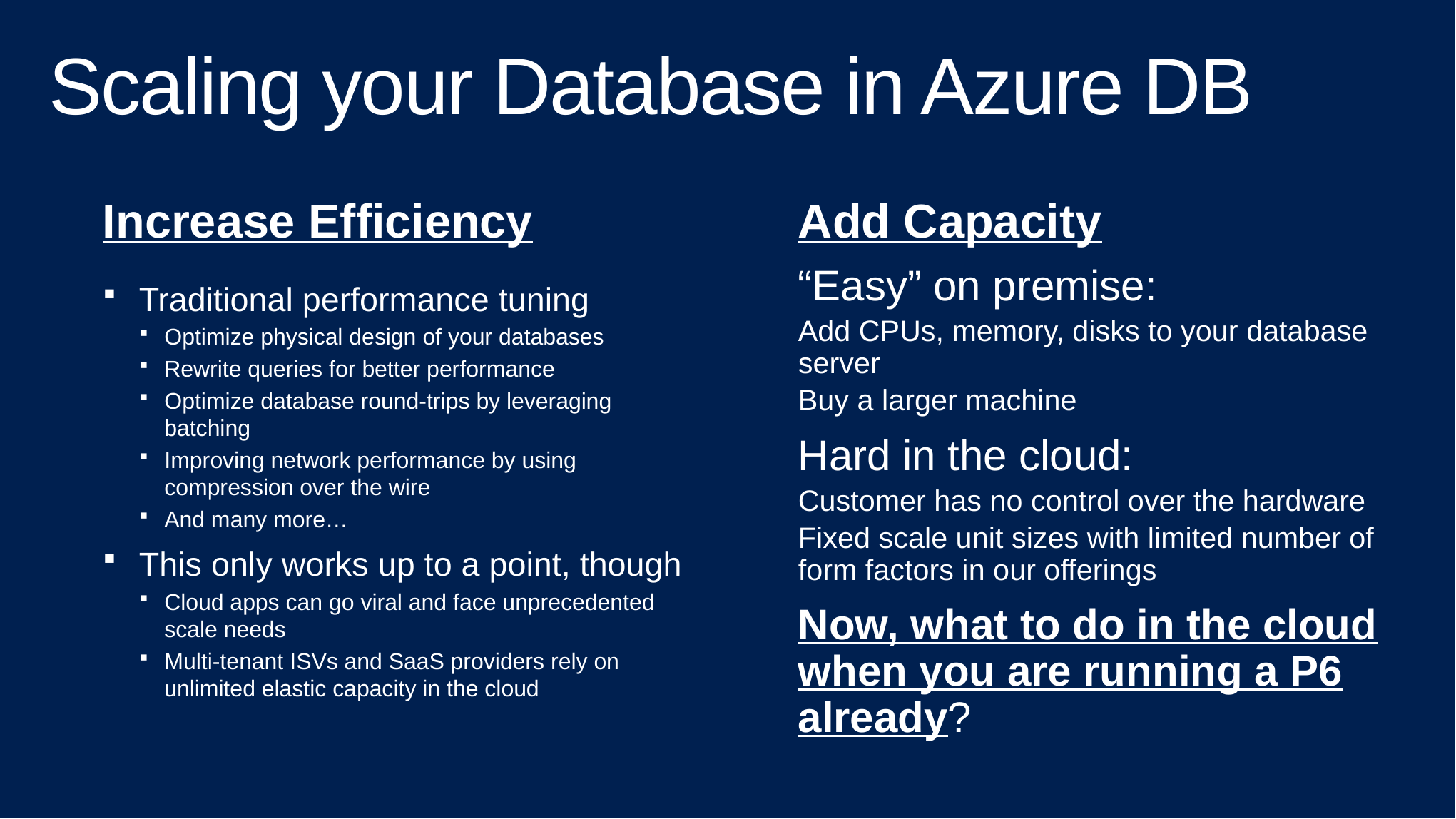

# Scaling your Database in Azure DB
Increase Efficiency
Add Capacity
“Easy” on premise:
Add CPUs, memory, disks to your database server
Buy a larger machine
Hard in the cloud:
Customer has no control over the hardware
Fixed scale unit sizes with limited number of form factors in our offerings
Now, what to do in the cloud when you are running a P6 already?
Traditional performance tuning
Optimize physical design of your databases
Rewrite queries for better performance
Optimize database round-trips by leveraging batching
Improving network performance by using compression over the wire
And many more…
This only works up to a point, though
Cloud apps can go viral and face unprecedented scale needs
Multi-tenant ISVs and SaaS providers rely on unlimited elastic capacity in the cloud